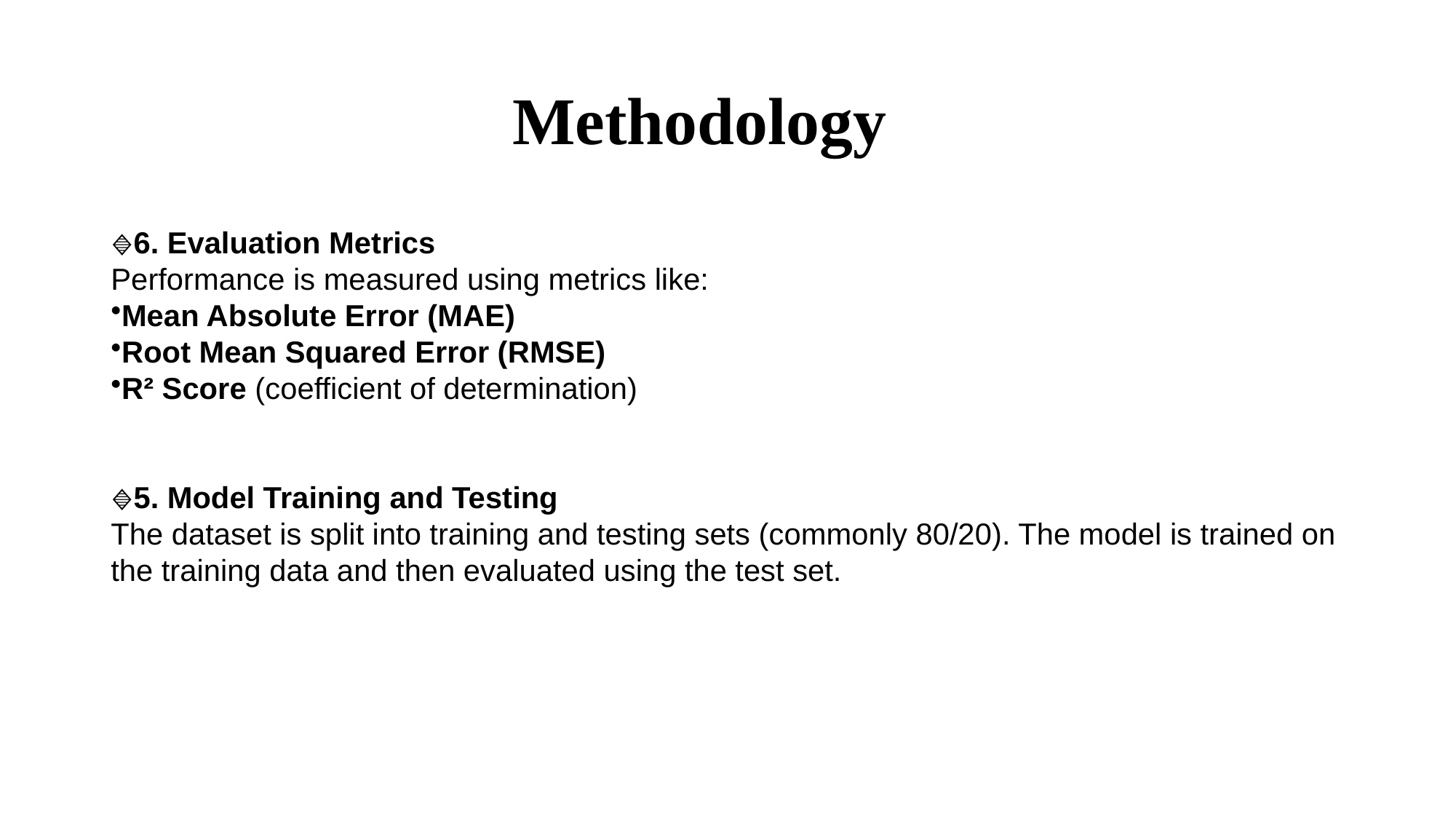

# Methodology

🔹6. Evaluation Metrics
Performance is measured using metrics like:
Mean Absolute Error (MAE)
Root Mean Squared Error (RMSE)
R² Score (coefficient of determination)

🔹5. Model Training and Testing
The dataset is split into training and testing sets (commonly 80/20). The model is trained on the training data and then evaluated using the test set.